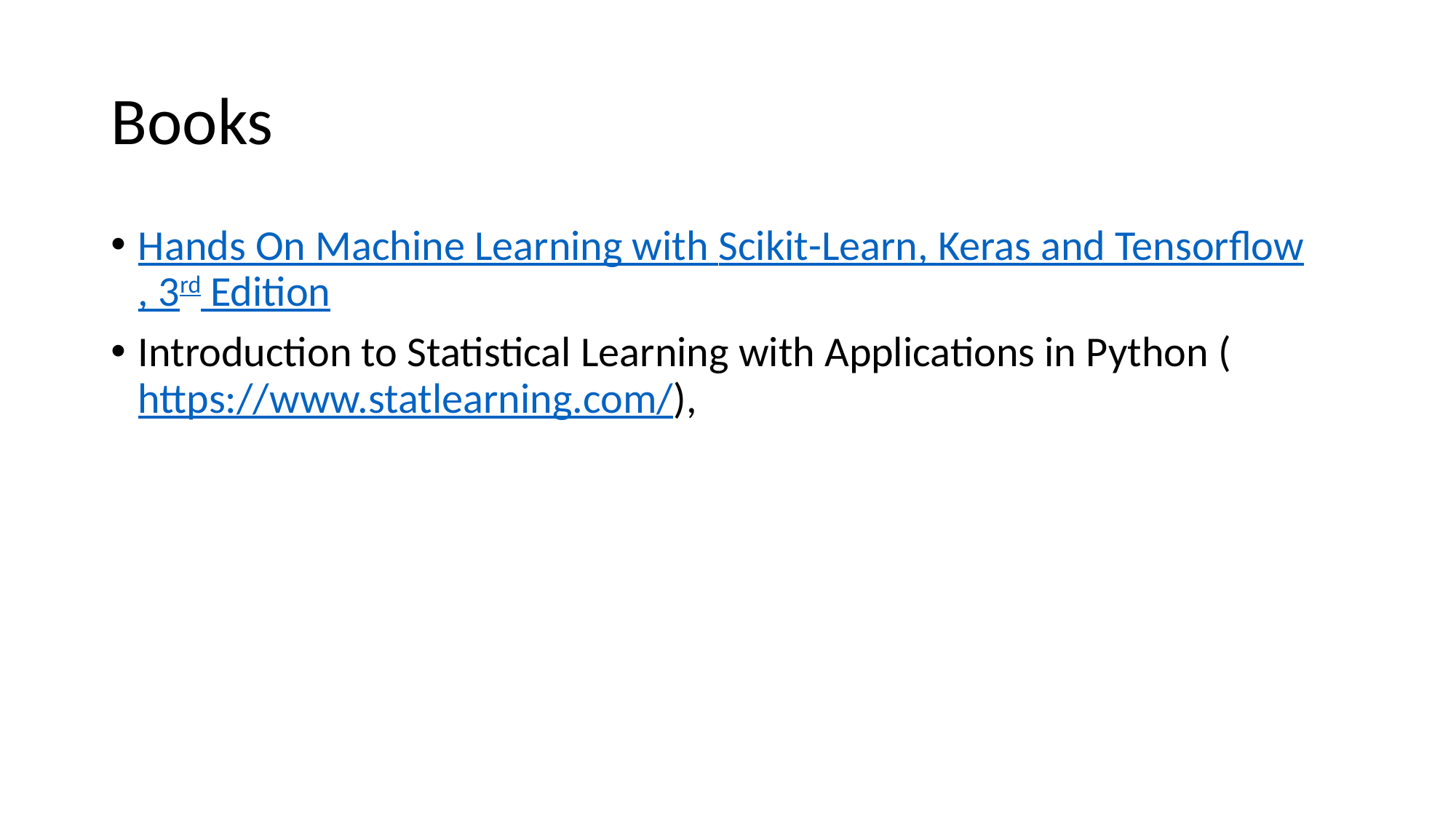

# Books
Hands On Machine Learning with Scikit-Learn, Keras and Tensorflow, 3rd Edition
Introduction to Statistical Learning with Applications in Python (https://www.statlearning.com/),